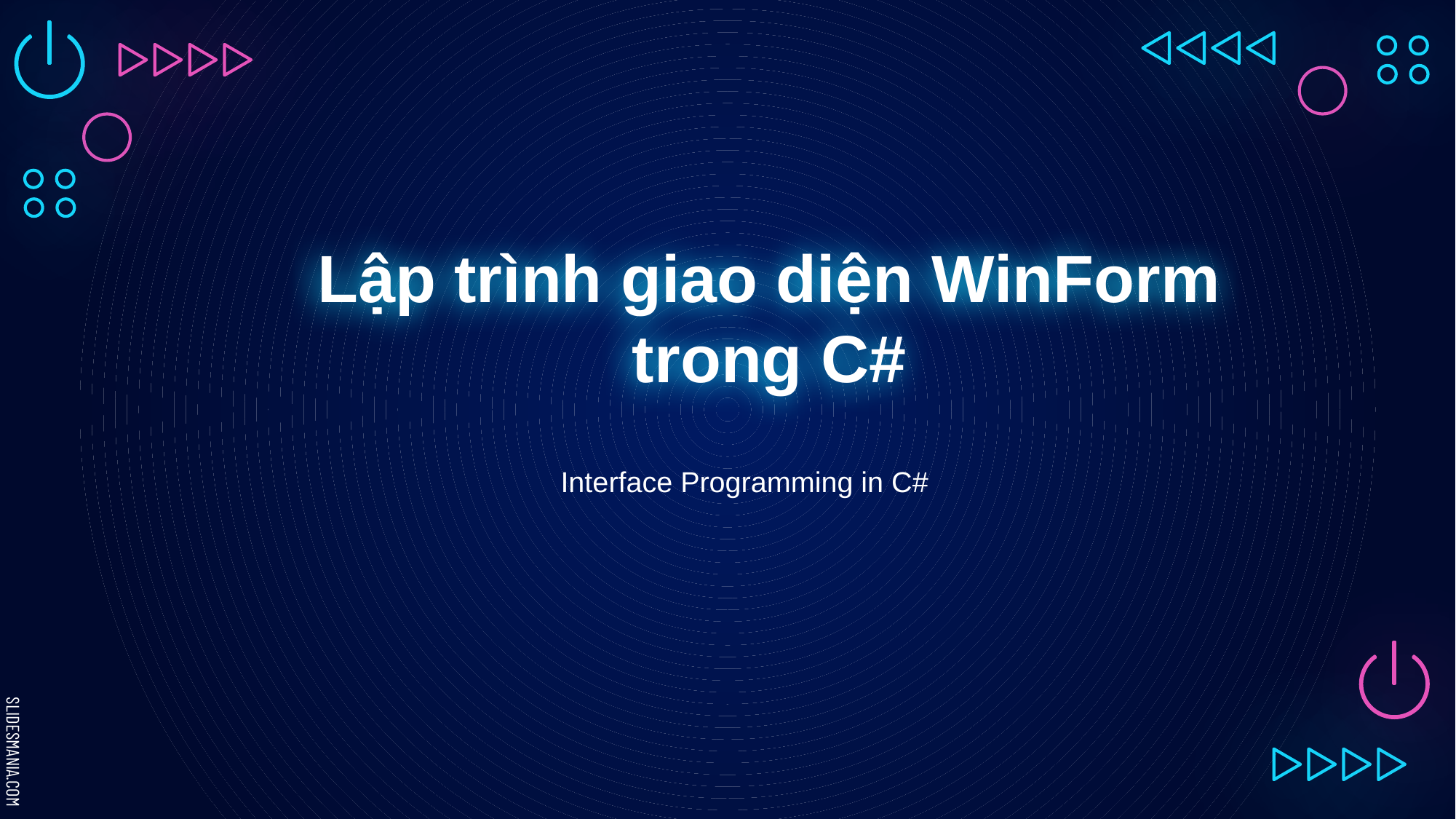

# Lập trình giao diện WinForm trong C#
Interface Programming in C#